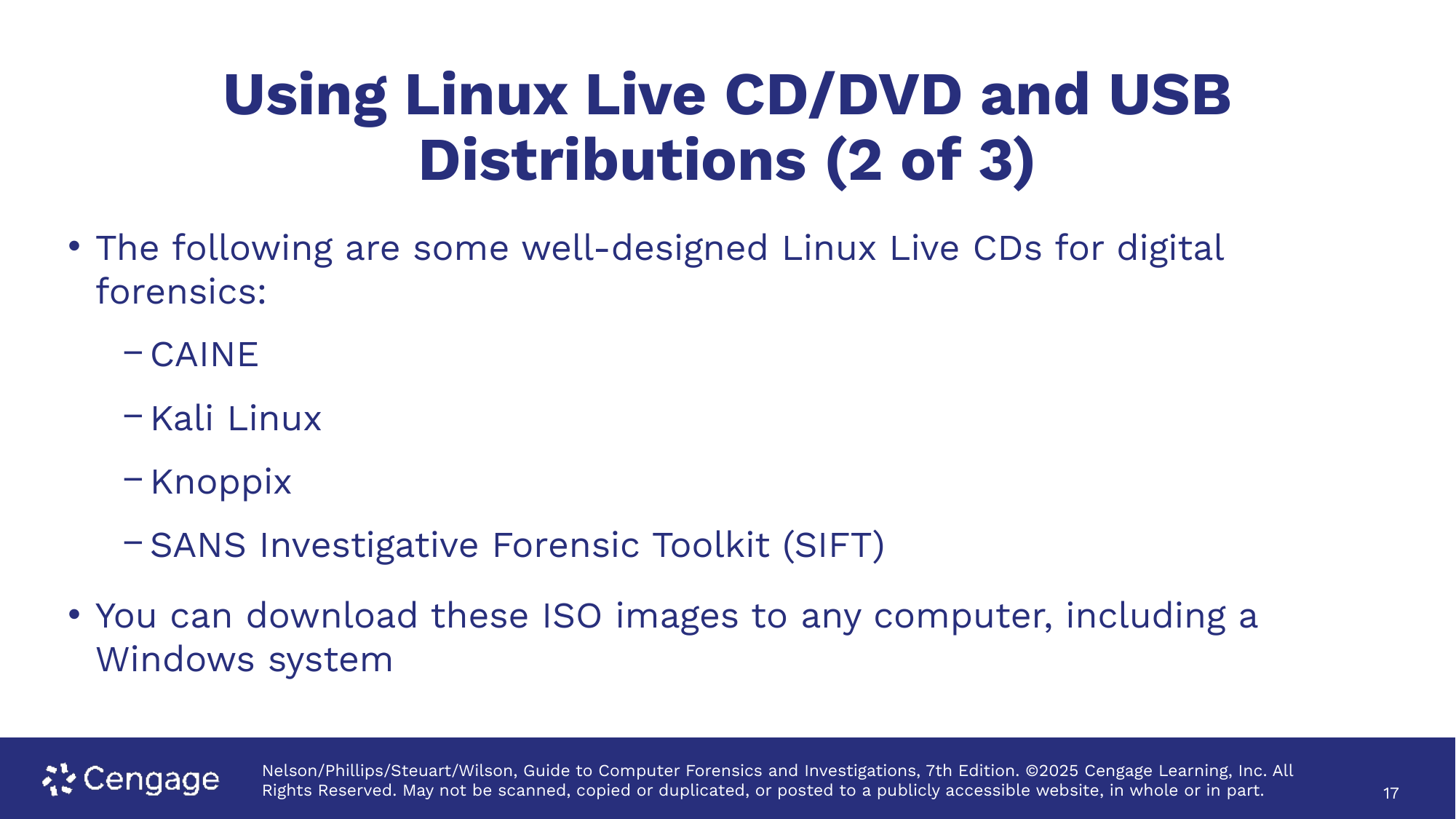

# Using Linux Live CD/DVD and USB Distributions (2 of 3)
The following are some well-designed Linux Live CDs for digital forensics:
CAINE
Kali Linux
Knoppix
SANS Investigative Forensic Toolkit (SIFT)
You can download these ISO images to any computer, including a Windows system